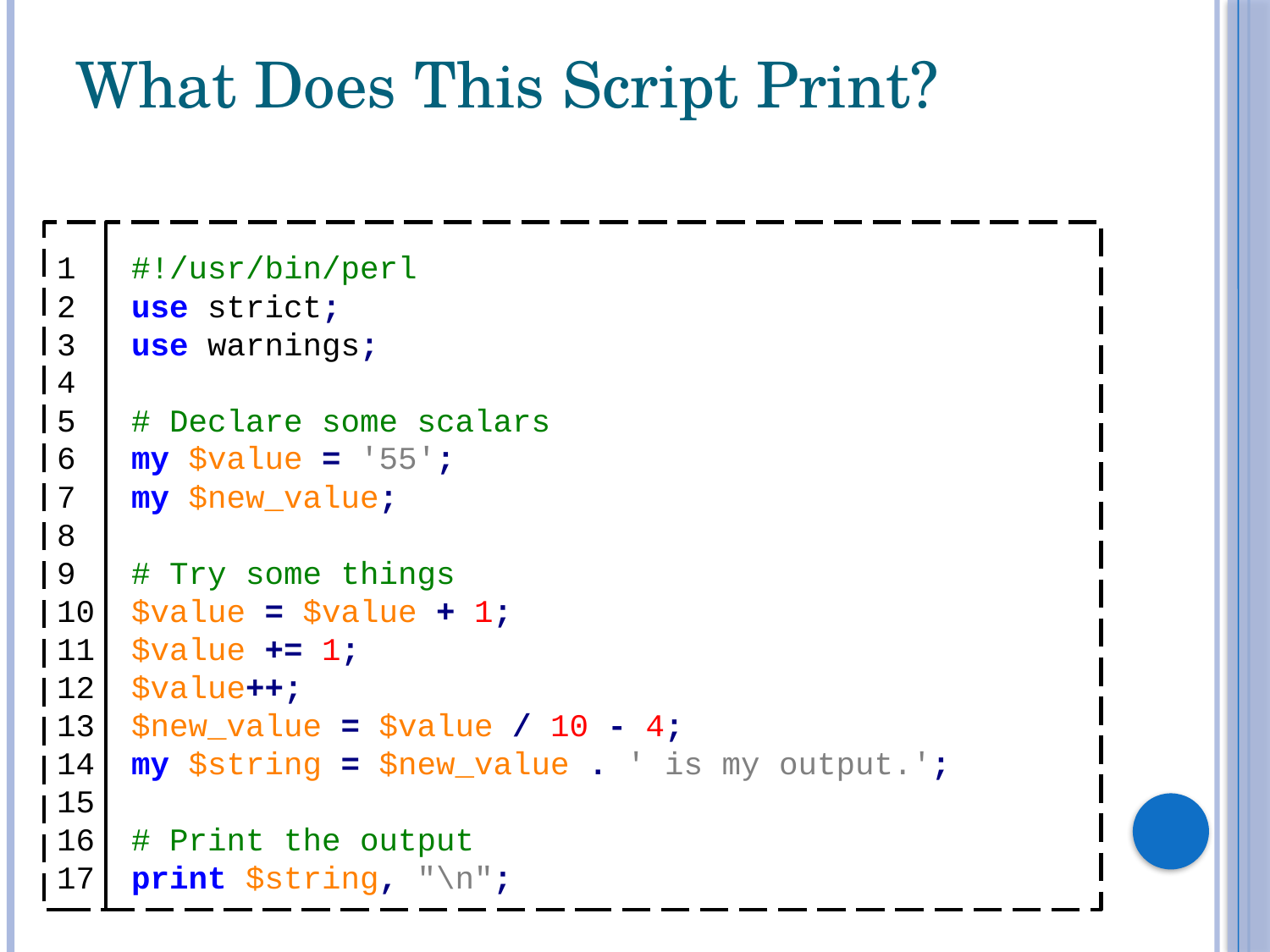

# What Does This Script Print?
1
2
3
4
5
6
7
8
9
10
11
12
13
14
15
16
17

#!/usr/bin/perl
use strict;
use warnings;

# Declare some scalars
my $value = '55';
my $new_value;

# Try some things
$value = $value + 1;
$value += 1;
$value++;
$new_value = $value / 10 - 4;
my $string = $new_value . ' is my output.';

# Print the output
print $string, "\n";